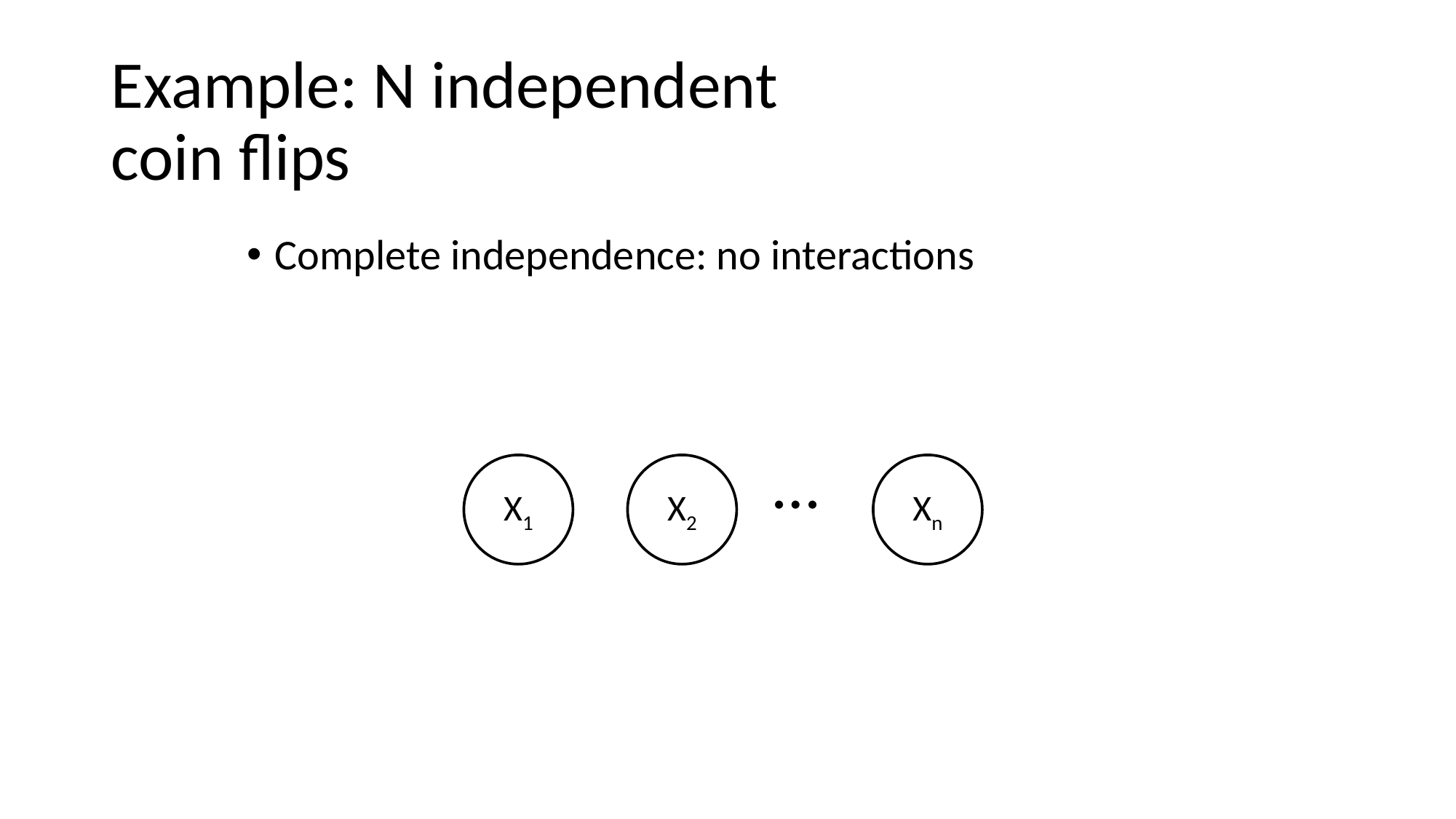

# Example: N independent coin flips
Complete independence: no interactions
…
X1
X2
Xn